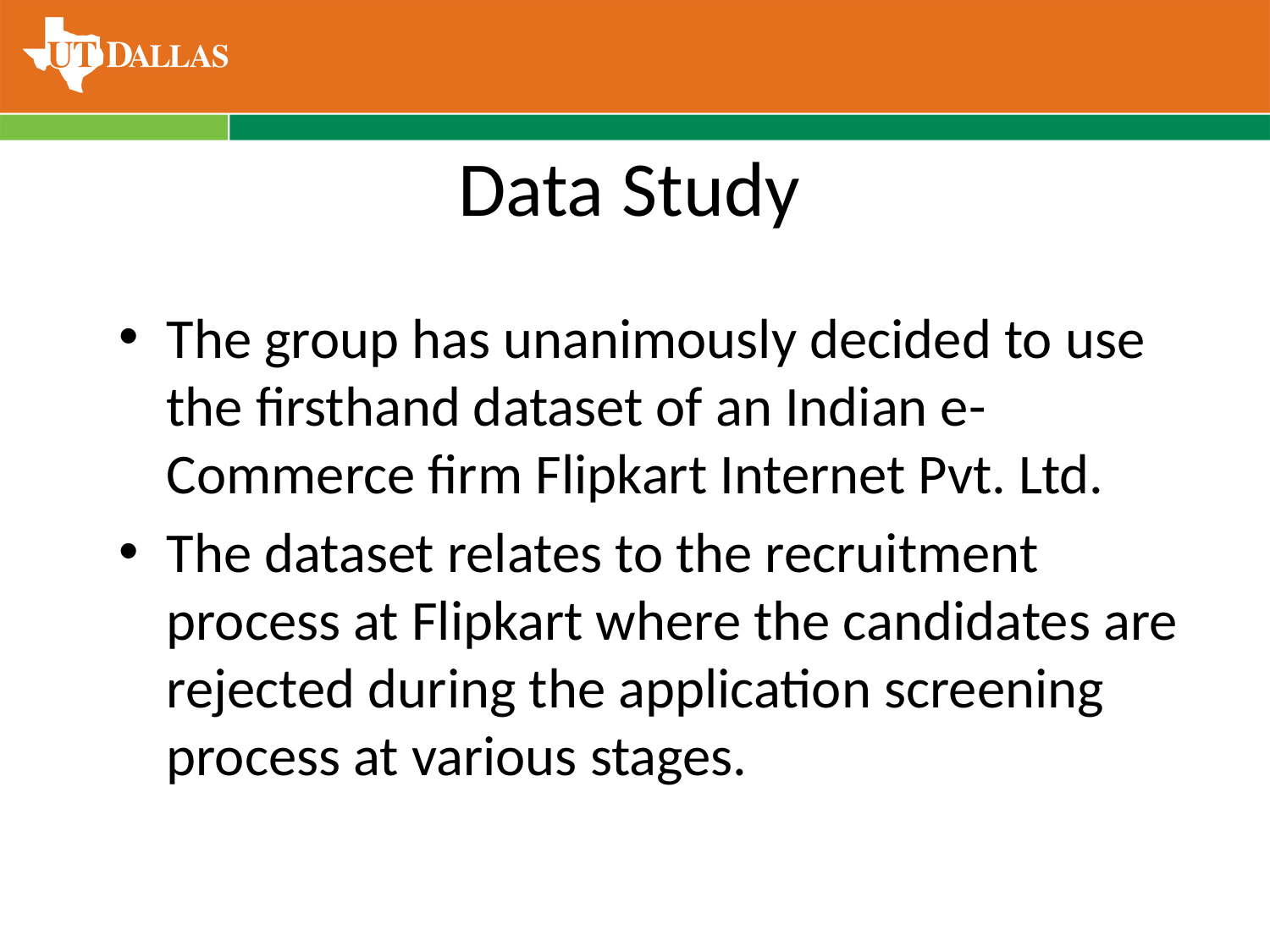

# Data Study
The group has unanimously decided to use the firsthand dataset of an Indian e-Commerce firm Flipkart Internet Pvt. Ltd.
The dataset relates to the recruitment process at Flipkart where the candidates are rejected during the application screening process at various stages.